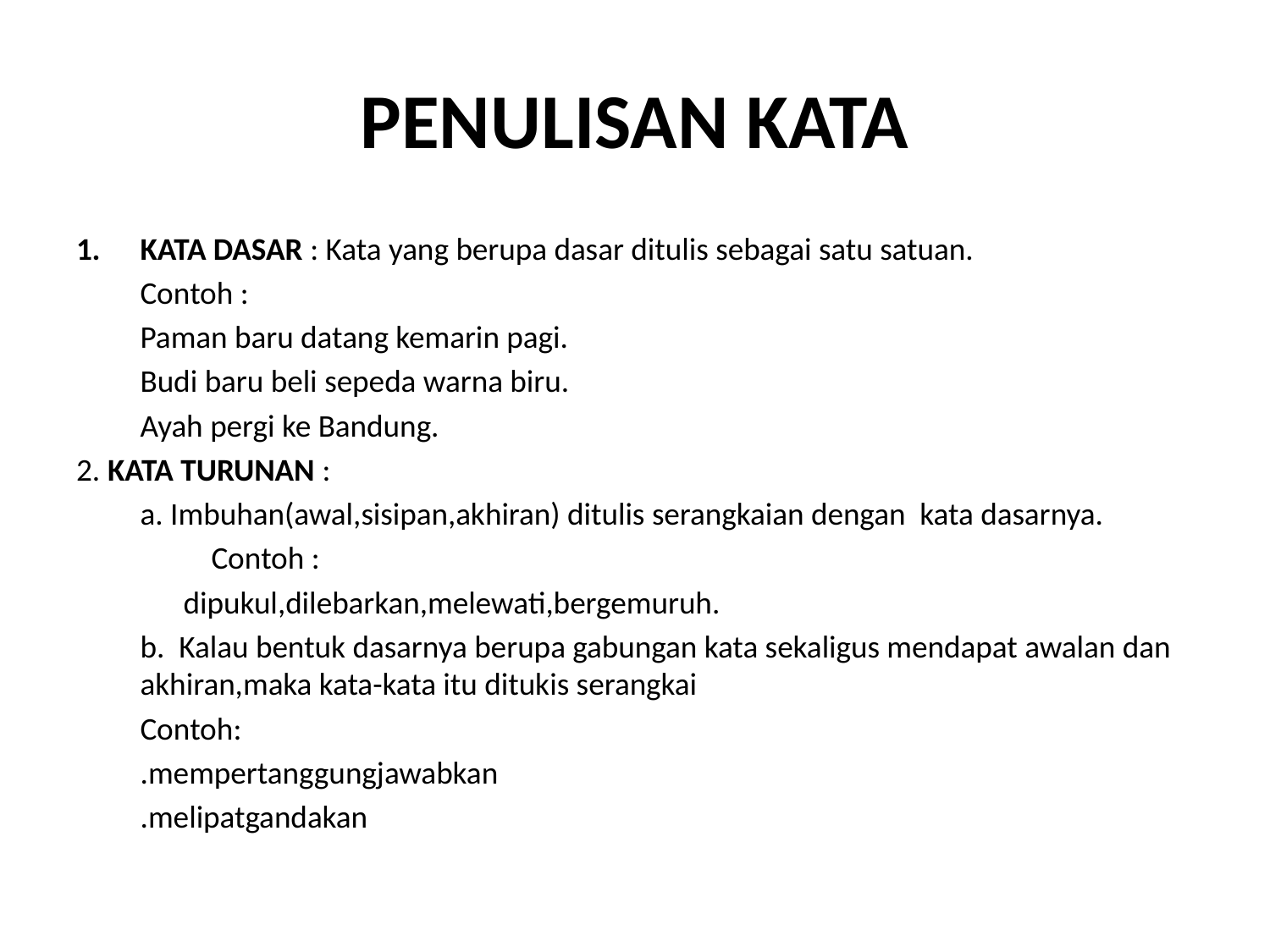

# PENULISAN KATA
KATA DASAR : Kata yang berupa dasar ditulis sebagai satu satuan.
		Contoh :
	Paman baru datang kemarin pagi.
	Budi baru beli sepeda warna biru.
	Ayah pergi ke Bandung.
2. KATA TURUNAN :
	a. Imbuhan(awal,sisipan,akhiran) ditulis serangkaian dengan  kata dasarnya.
	 	Contoh :
	      dipukul,dilebarkan,melewati,bergemuruh.
	b.  Kalau bentuk dasarnya berupa gabungan kata sekaligus mendapat awalan dan akhiran,maka kata-kata itu ditukis serangkai
		Contoh:
		.mempertanggungjawabkan
		.melipatgandakan